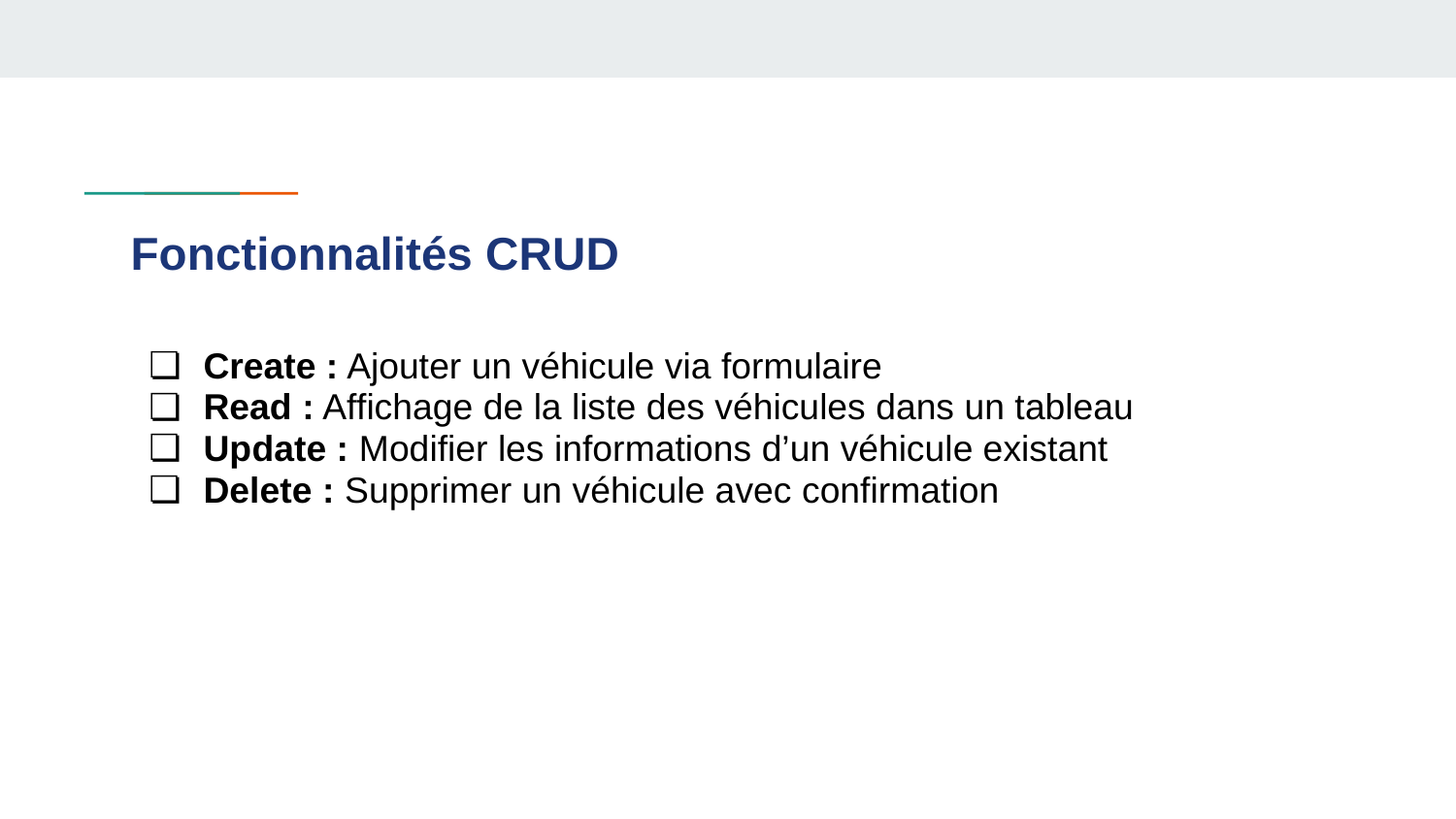

# Fonctionnalités CRUD
Create : Ajouter un véhicule via formulaire
Read : Affichage de la liste des véhicules dans un tableau
Update : Modifier les informations d’un véhicule existant
Delete : Supprimer un véhicule avec confirmation